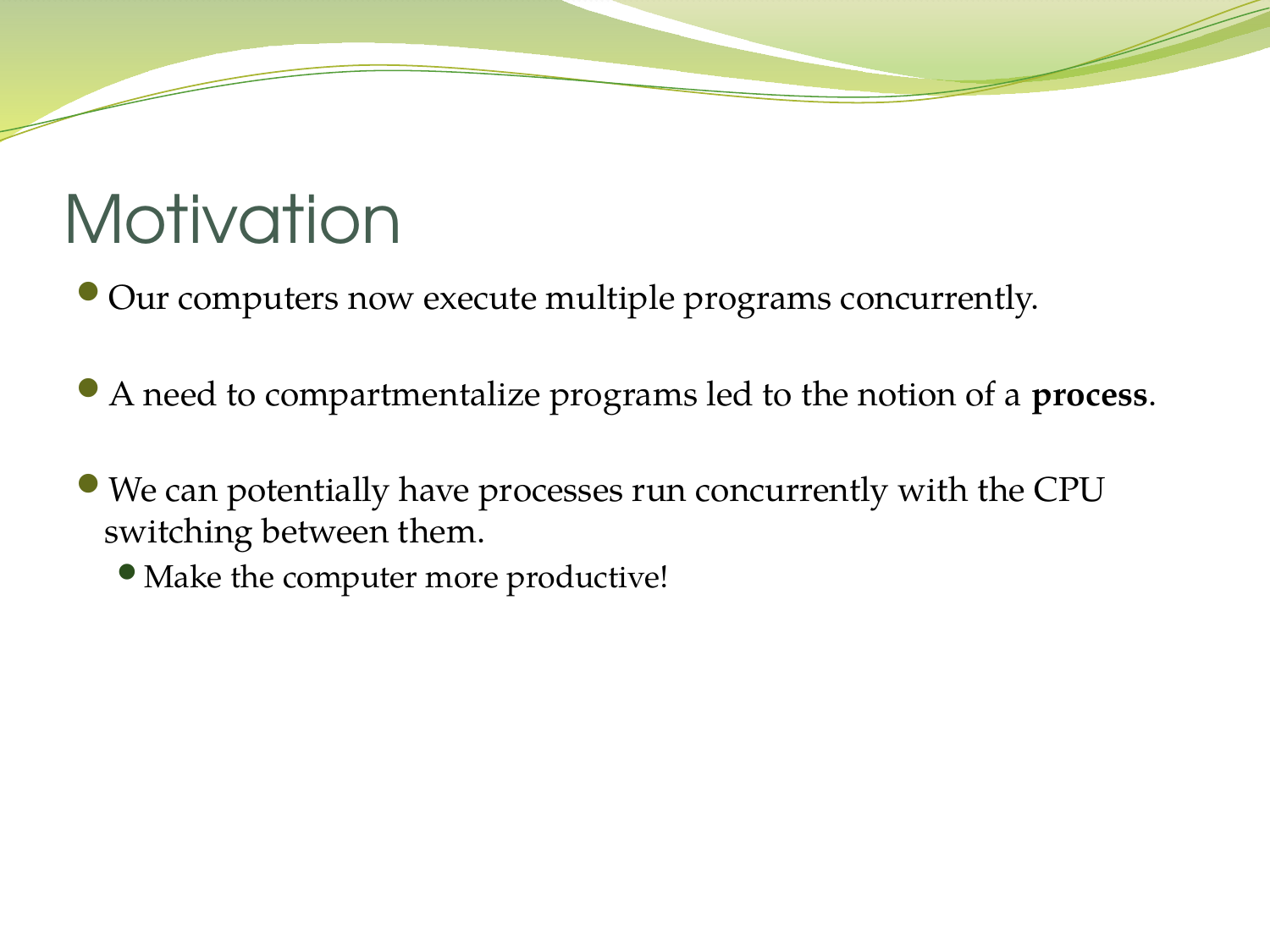

# Motivation
Our computers now execute multiple programs concurrently.

A need to compartmentalize programs led to the notion of a process.

We can potentially have processes run concurrently with the CPU switching between them.
Make the computer more productive!